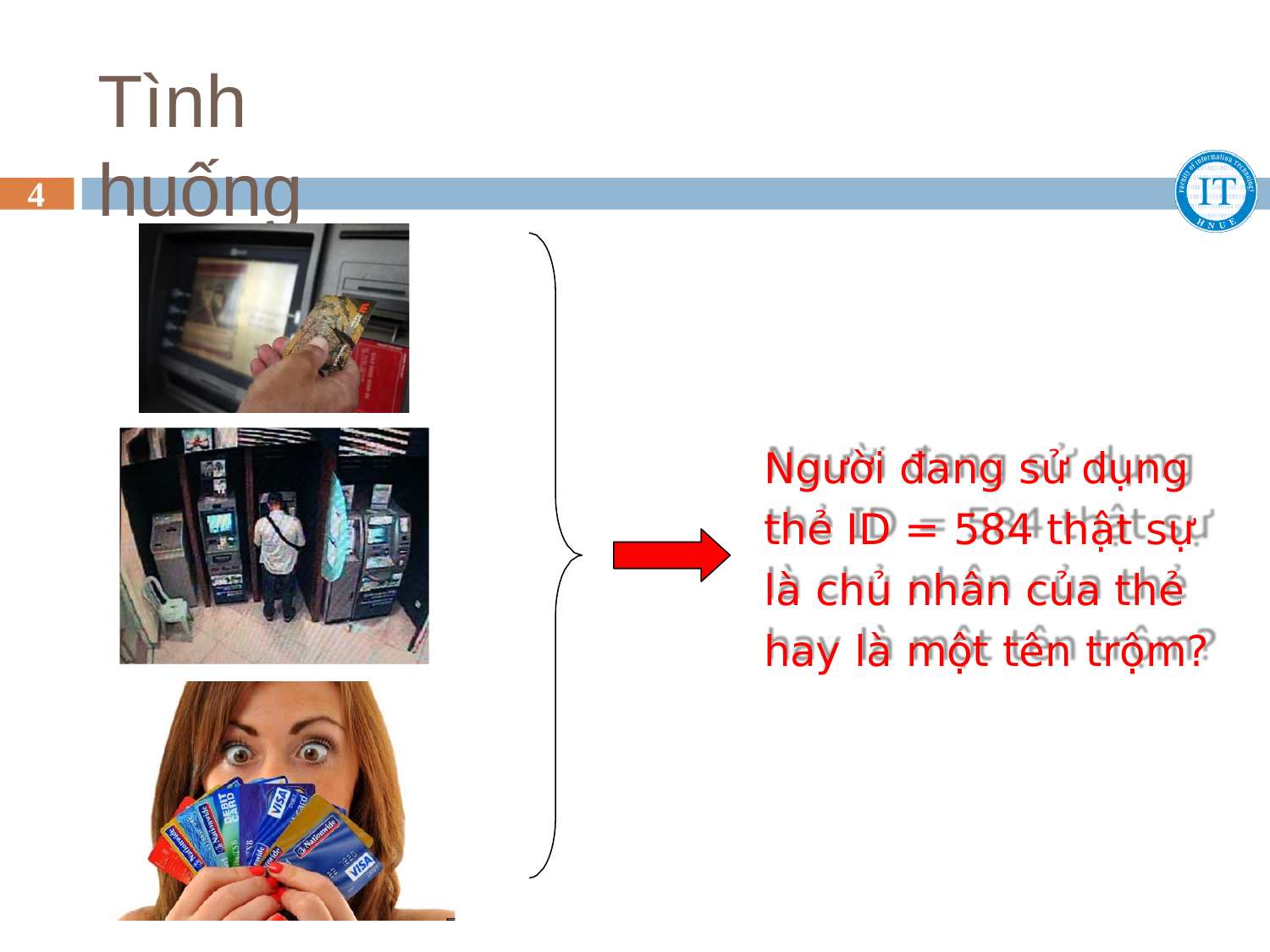

# Tình huống

4

Người đang sử dụng  thẻ ID = 584 thật sự  là chủ nhân của thẻ  hay là một tên trộm?